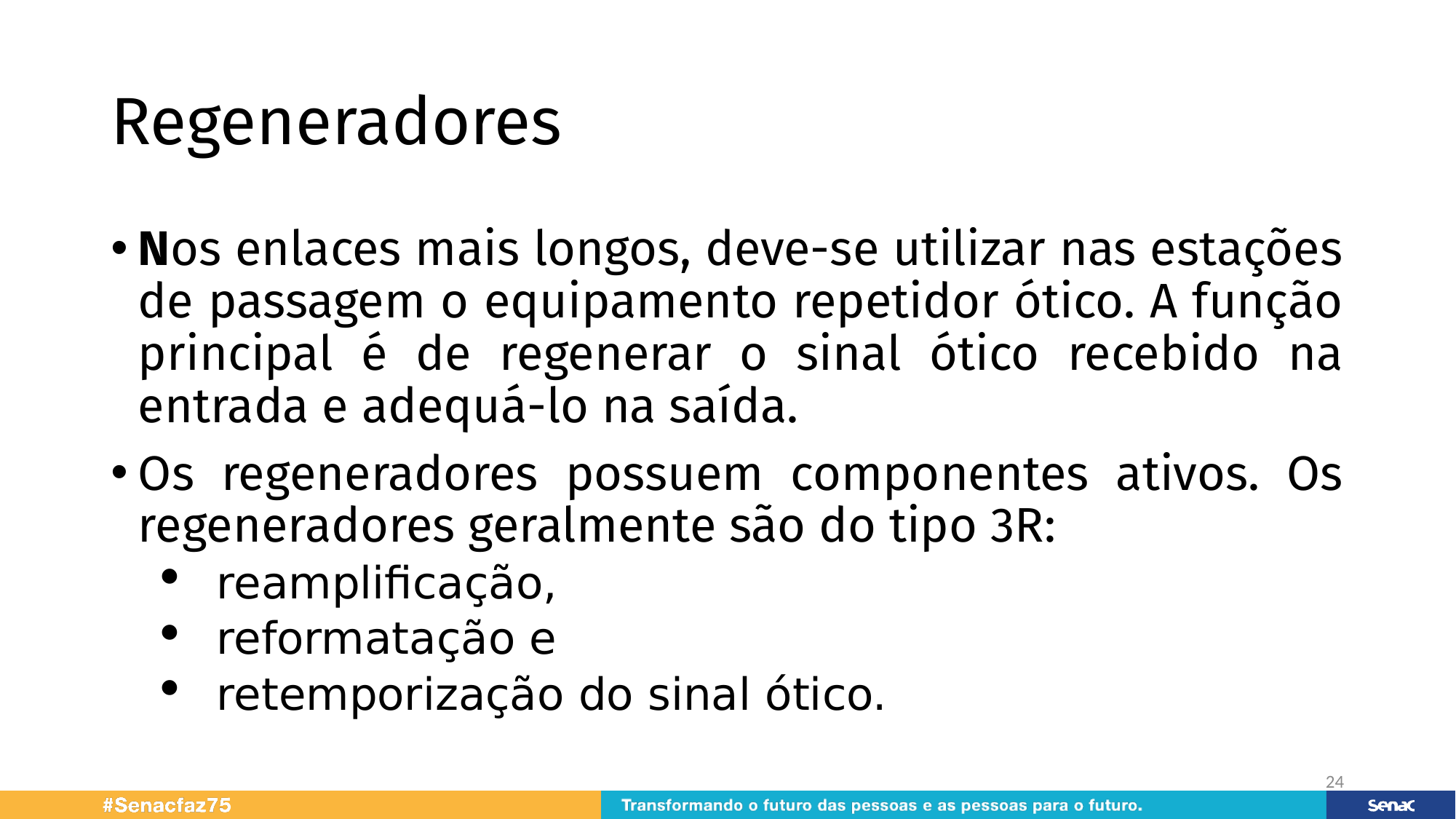

# Regeneradores
Nos enlaces mais longos, deve-se utilizar nas estações de passagem o equipamento repetidor ótico. A função principal é de regenerar o sinal ótico recebido na entrada e adequá-lo na saída.
Os regeneradores possuem componentes ativos. Os regeneradores geralmente são do tipo 3R:
reamplificação,
reformatação e
retemporização do sinal ótico.

24